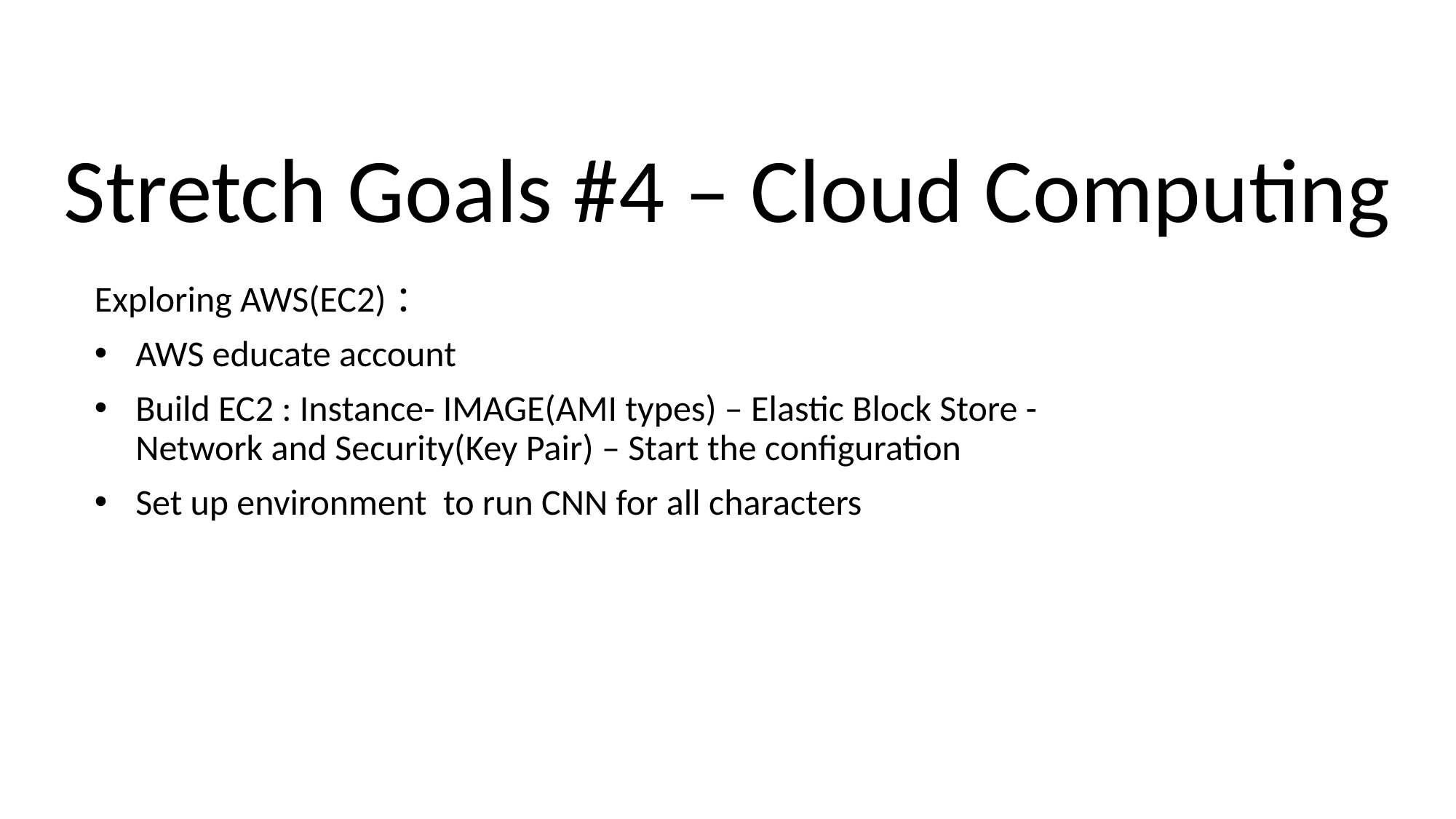

# Stretch Goals #4 – Cloud Computing
Exploring AWS(EC2)：
AWS educate account
Build EC2 : Instance- IMAGE(AMI types) – Elastic Block Store -Network and Security(Key Pair) – Start the configuration
Set up environment  to run CNN for all characters